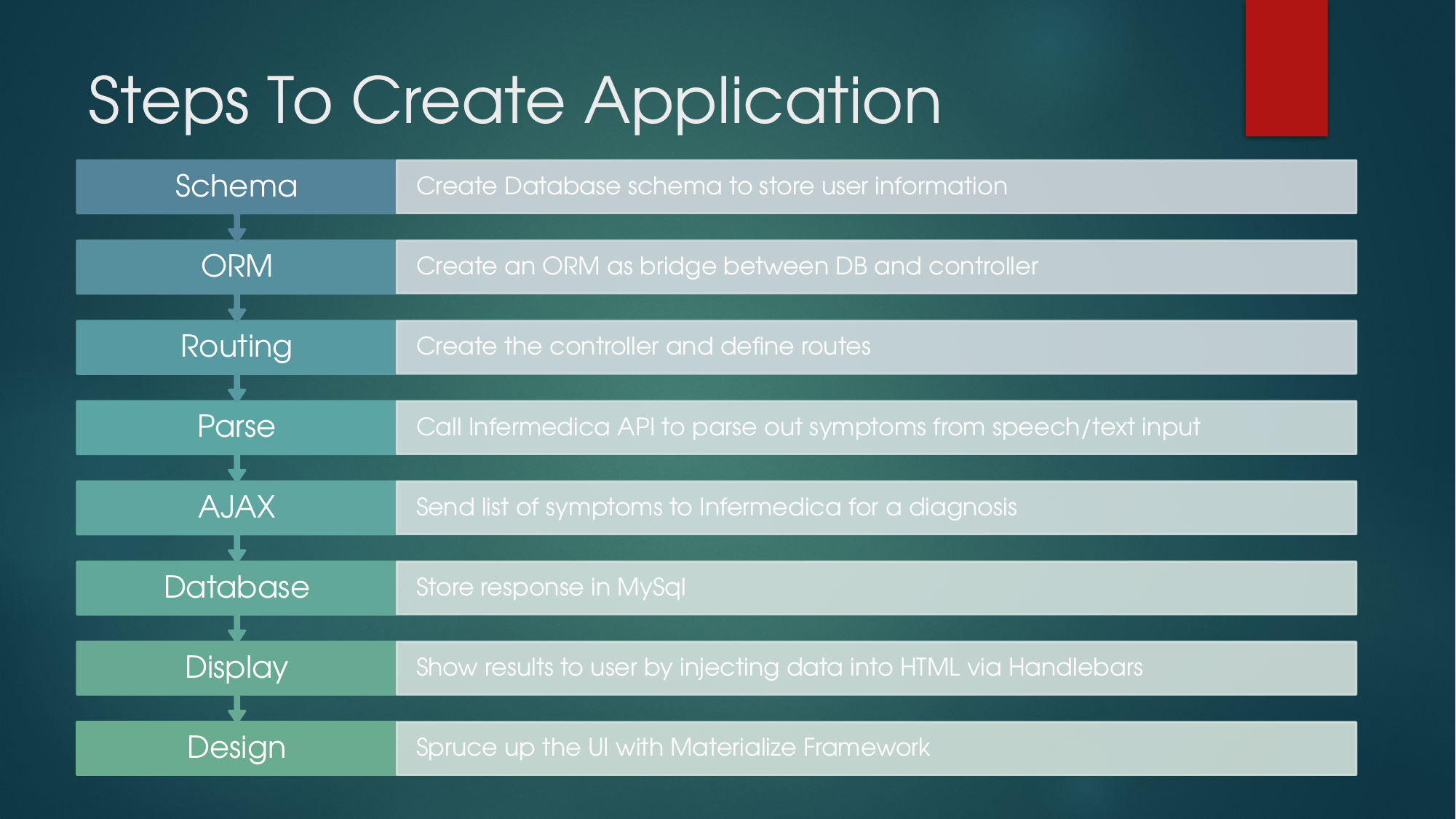

# Steps To Create Application
Design
Spruce up the UI with Materialize Framework
Display
Show results to user by injecting data into HTML via Handlebars
Database
Store response in MySql
AJAX
Send list of symptoms to Infermedica for a diagnosis
Parse
Call Infermedica API to parse out symptoms from speech/text input
Routing
Create the controller and define routes
ORM
Create an ORM as bridge between DB and controller
Schema
Create Database schema to store user information